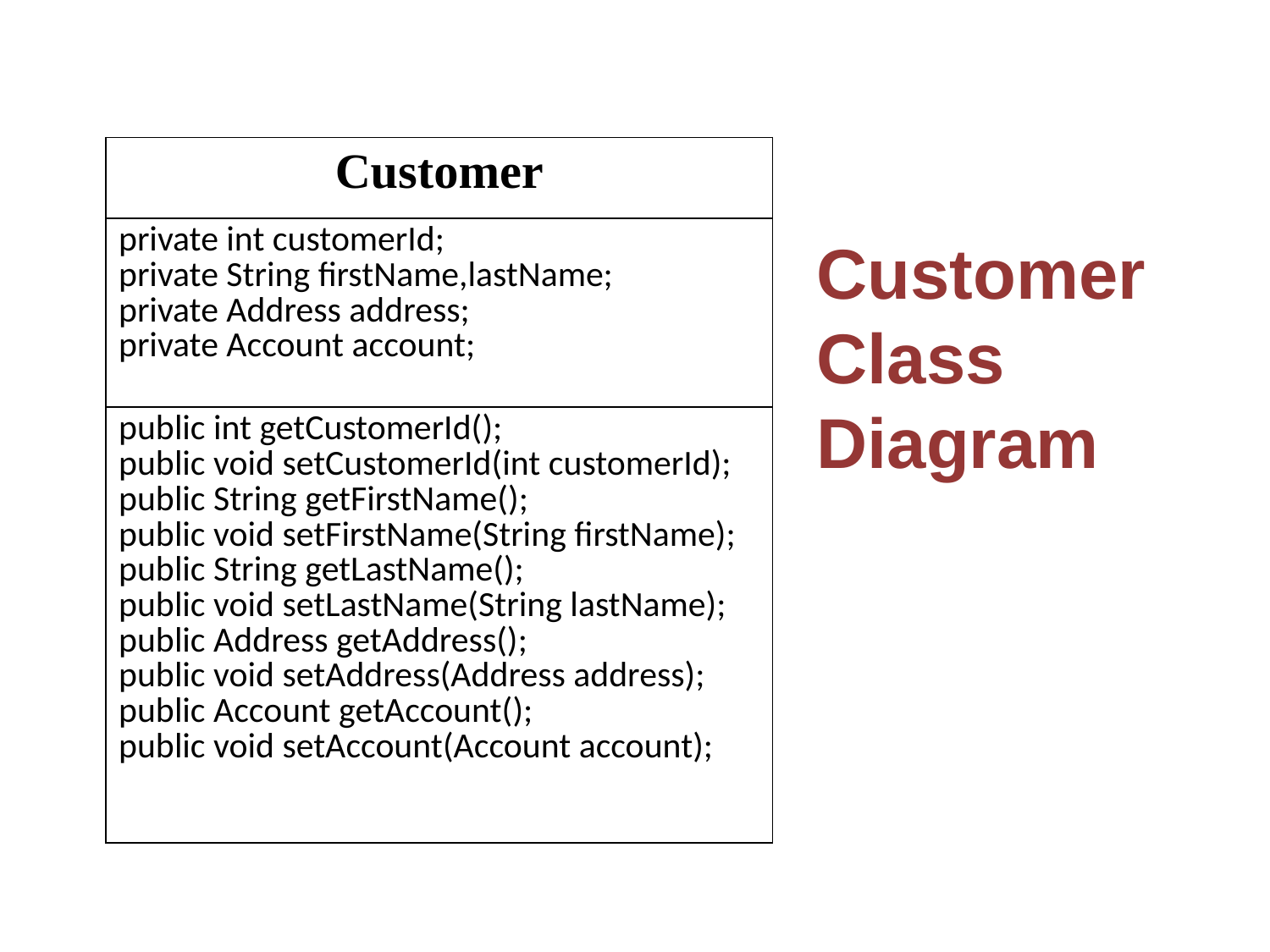

| Customer |
| --- |
| private int customerId; private String firstName,lastName; private Address address; private Account account; |
| public int getCustomerId(); public void setCustomerId(int customerId); public String getFirstName(); public void setFirstName(String firstName); public String getLastName(); public void setLastName(String lastName); public Address getAddress(); public void setAddress(Address address); public Account getAccount(); public void setAccount(Account account); |

Customer Class Diagram